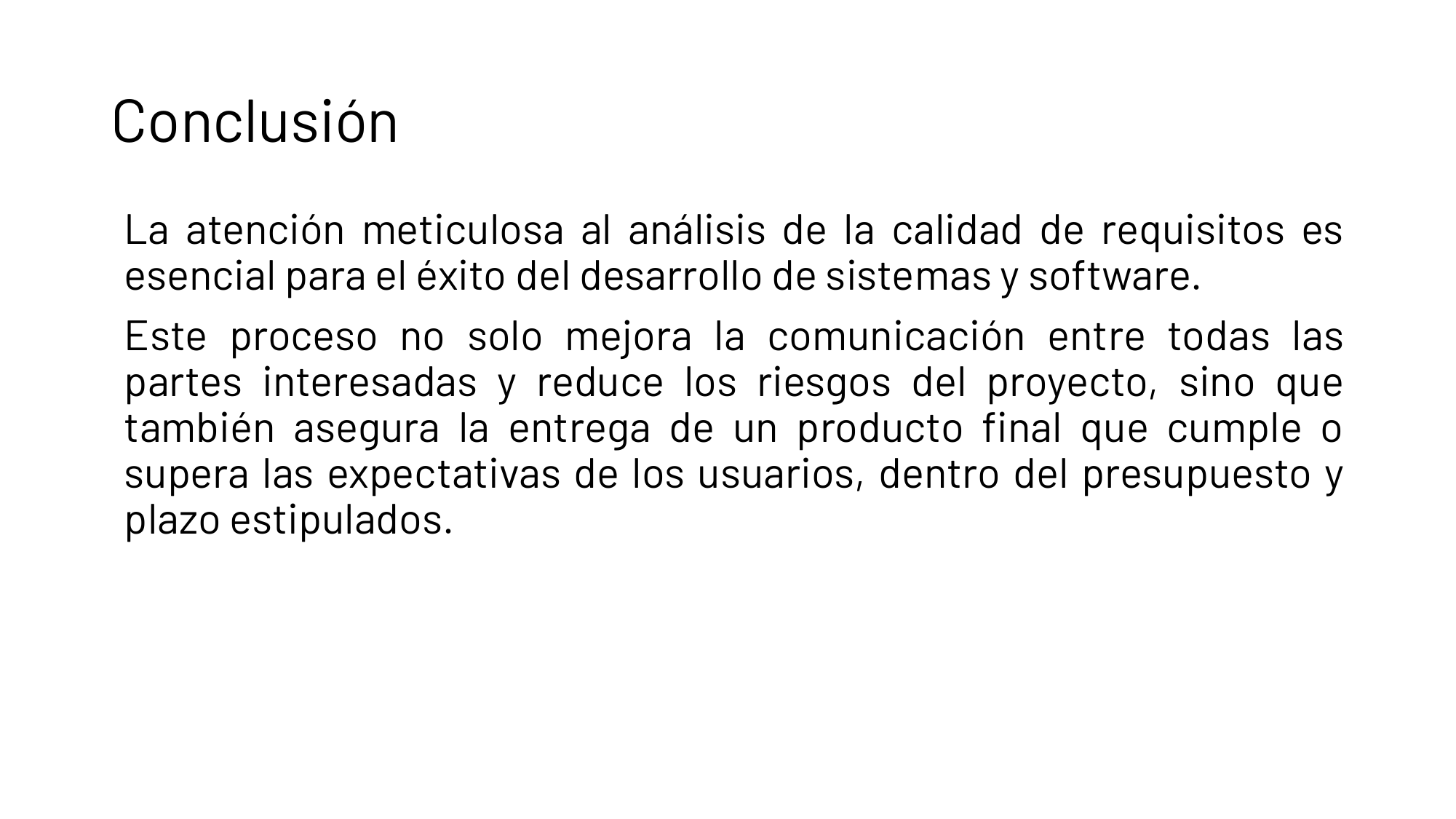

# Conclusión
La atención meticulosa al análisis de la calidad de requisitos es esencial para el éxito del desarrollo de sistemas y software.
Este proceso no solo mejora la comunicación entre todas las partes interesadas y reduce los riesgos del proyecto, sino que también asegura la entrega de un producto final que cumple o supera las expectativas de los usuarios, dentro del presupuesto y plazo estipulados.